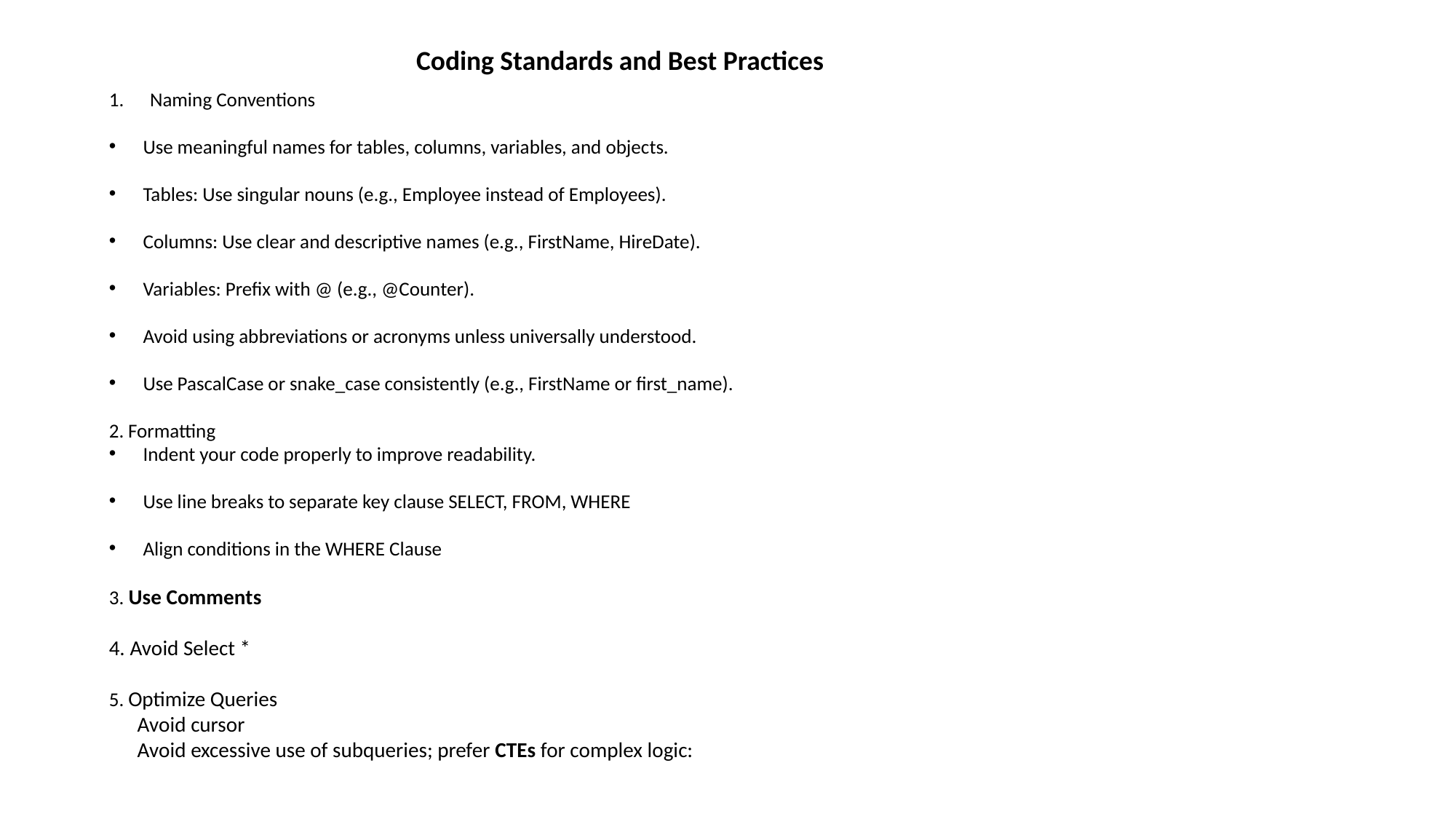

Coding Standards and Best Practices
Naming Conventions

Use meaningful names for tables, columns, variables, and objects.

Tables: Use singular nouns (e.g., Employee instead of Employees).

Columns: Use clear and descriptive names (e.g., FirstName, HireDate).

Variables: Prefix with @ (e.g., @Counter).

Avoid using abbreviations or acronyms unless universally understood.

Use PascalCase or snake_case consistently (e.g., FirstName or first_name).

2. Formatting
Indent your code properly to improve readability.

Use line breaks to separate key clause SELECT, FROM, WHERE

Align conditions in the WHERE Clause

3. Use Comments
4. Avoid Select *

5. Optimize Queries
      Avoid cursor
      Avoid excessive use of subqueries; prefer CTEs for complex logic: